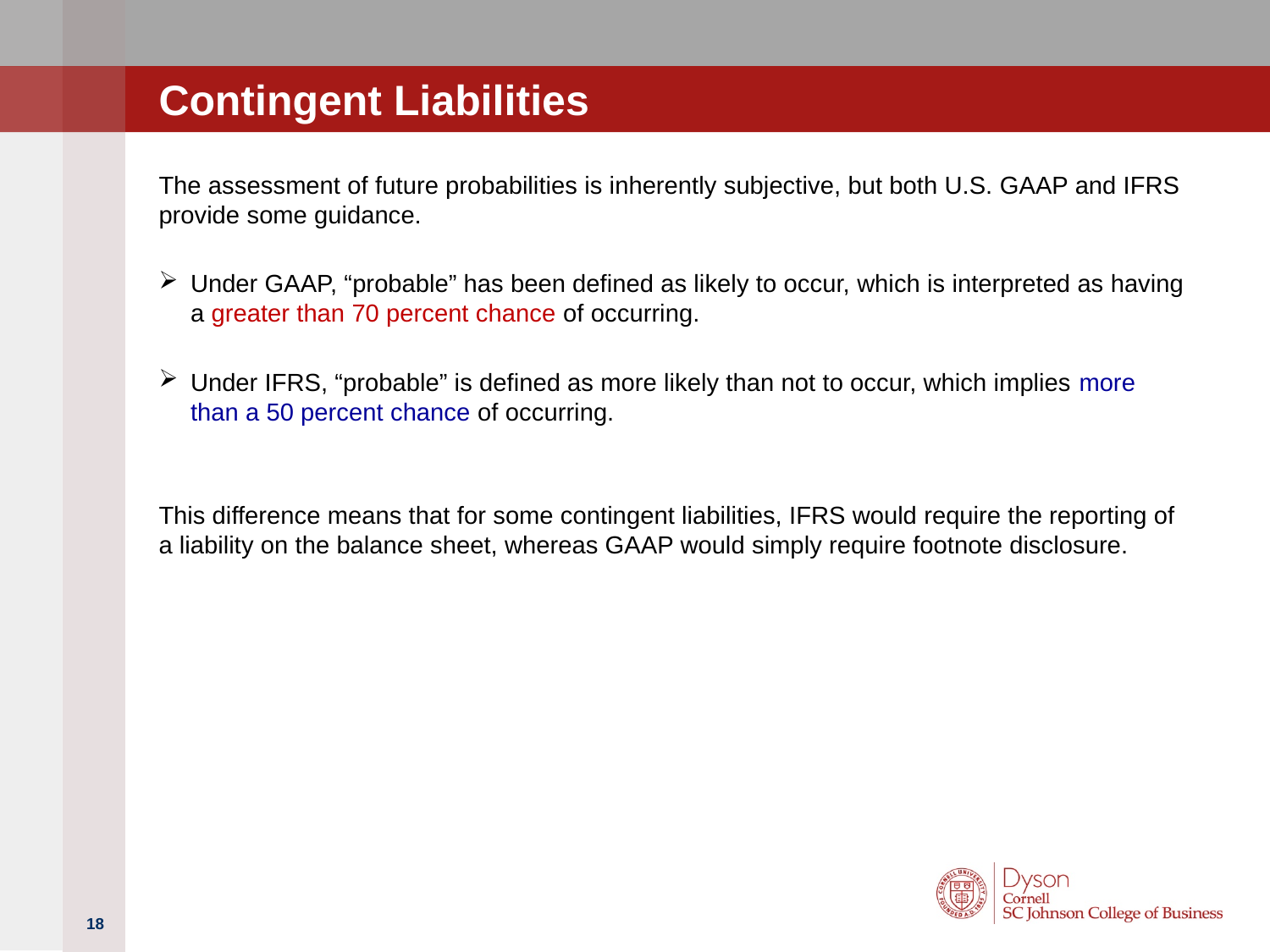

# Contingent Liabilities
The assessment of future probabilities is inherently subjective, but both U.S. GAAP and IFRS provide some guidance.

Under GAAP, “probable” has been defined as likely to occur, which is interpreted as having a greater than 70 percent chance of occurring.

Under IFRS, “probable” is defined as more likely than not to occur, which implies more than a 50 percent chance of occurring.

This difference means that for some contingent liabilities, IFRS would require the reporting of a liability on the balance sheet, whereas GAAP would simply require footnote disclosure.
18